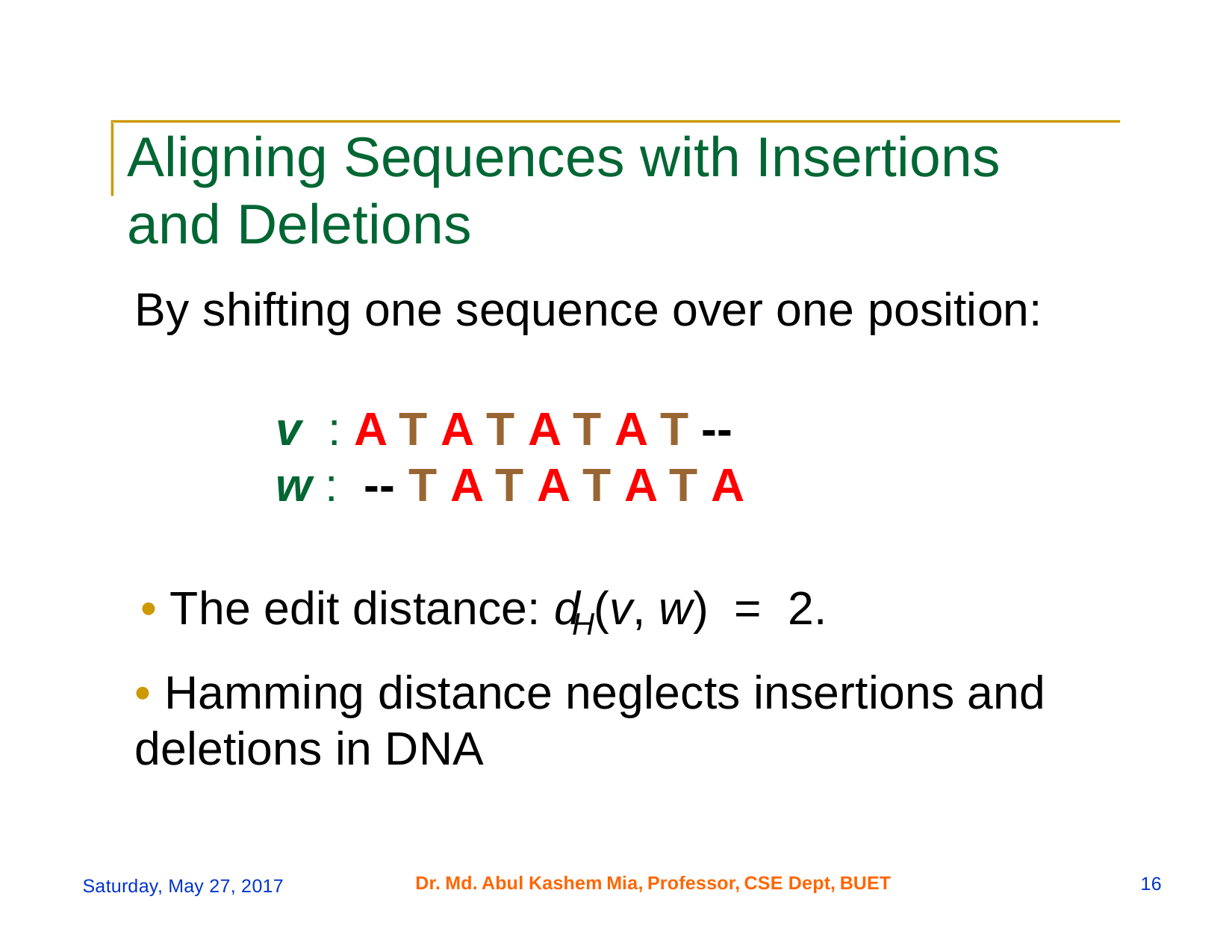

Aligning Sequences with Insertions
and Deletions
By shifting one sequence over one position:
v  : A T A T A T A T --
w :  -- T A T A T A T A
• The edit distance: d (v, w)  =  2.
H
• Hamming distance neglects insertions and
deletions in DNA
Dr.
Md.
Abul
Kashem
Mia,
Professor,
CSE Dept,
BUET
16
Saturday, May 27, 2017